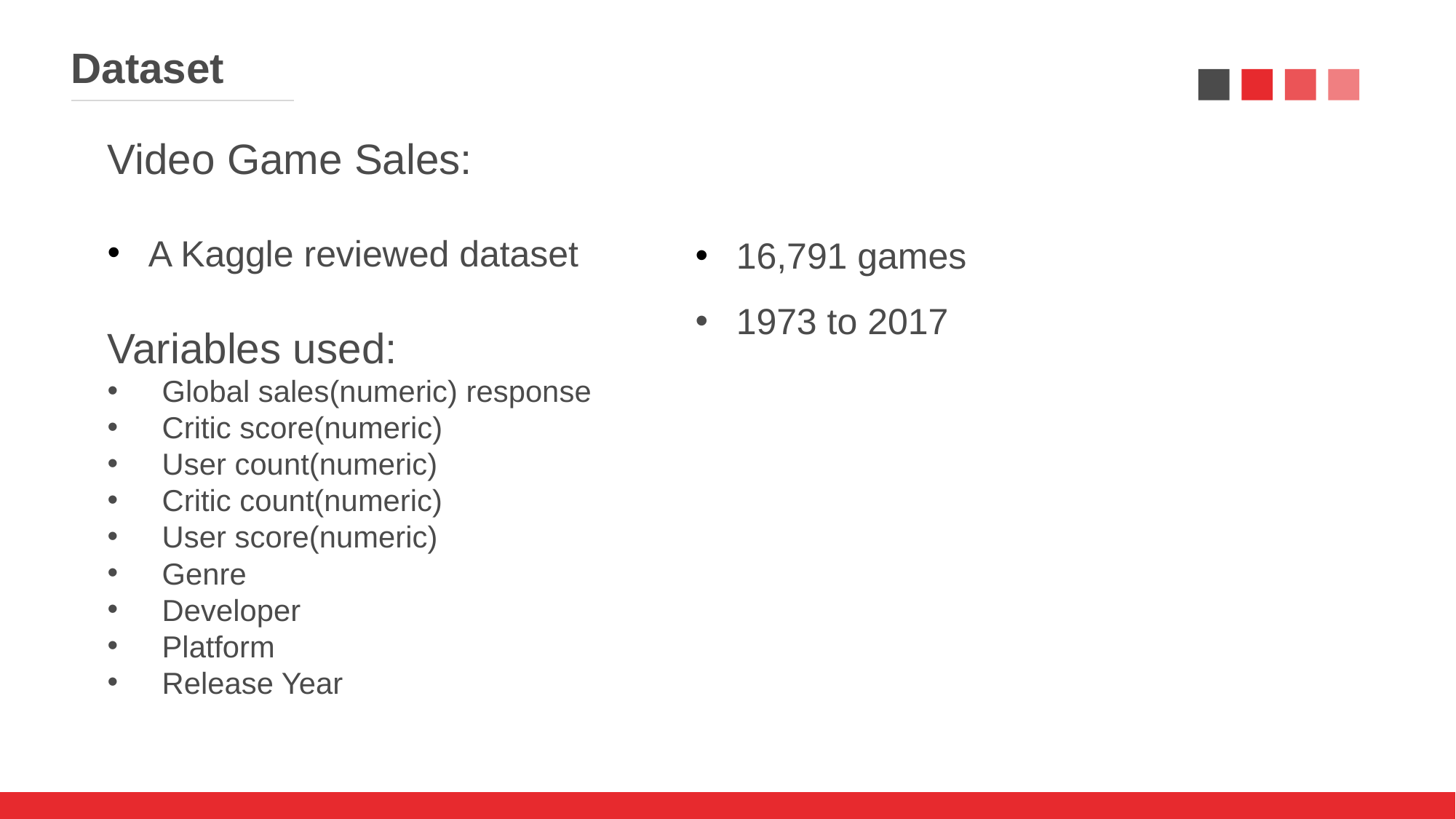

Dataset

Video Game Sales:
A Kaggle reviewed dataset
16,791 games
1973 to 2017
Variables used:
Global sales(numeric) response
Critic score(numeric)
User count(numeric)
Critic count(numeric)
User score(numeric)
Genre
Developer
Platform
Release Year